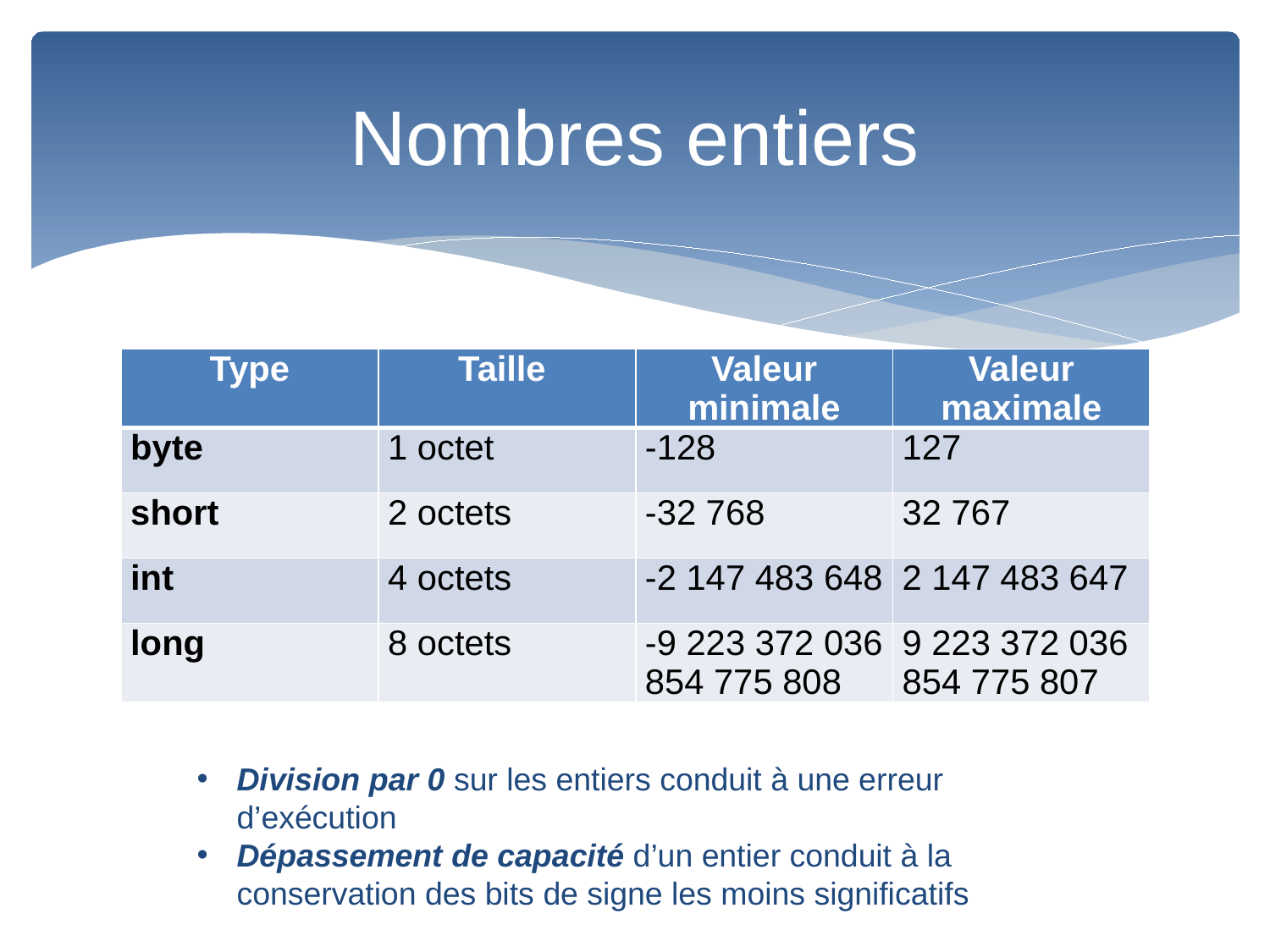

# Nombres entiers
| Type | Taille | Valeur minimale | Valeur maximale |
| --- | --- | --- | --- |
| byte | 1 octet | -128 | 127 |
| short | 2 octets | -32 768 | 32 767 |
| int | 4 octets | -2 147 483 648 | 2 147 483 647 |
| long | 8 octets | -9 223 372 036 854 775 808 | 9 223 372 036 854 775 807 |
Division par 0 sur les entiers conduit à une erreur d’exécution
Dépassement de capacité d’un entier conduit à la conservation des bits de signe les moins significatifs